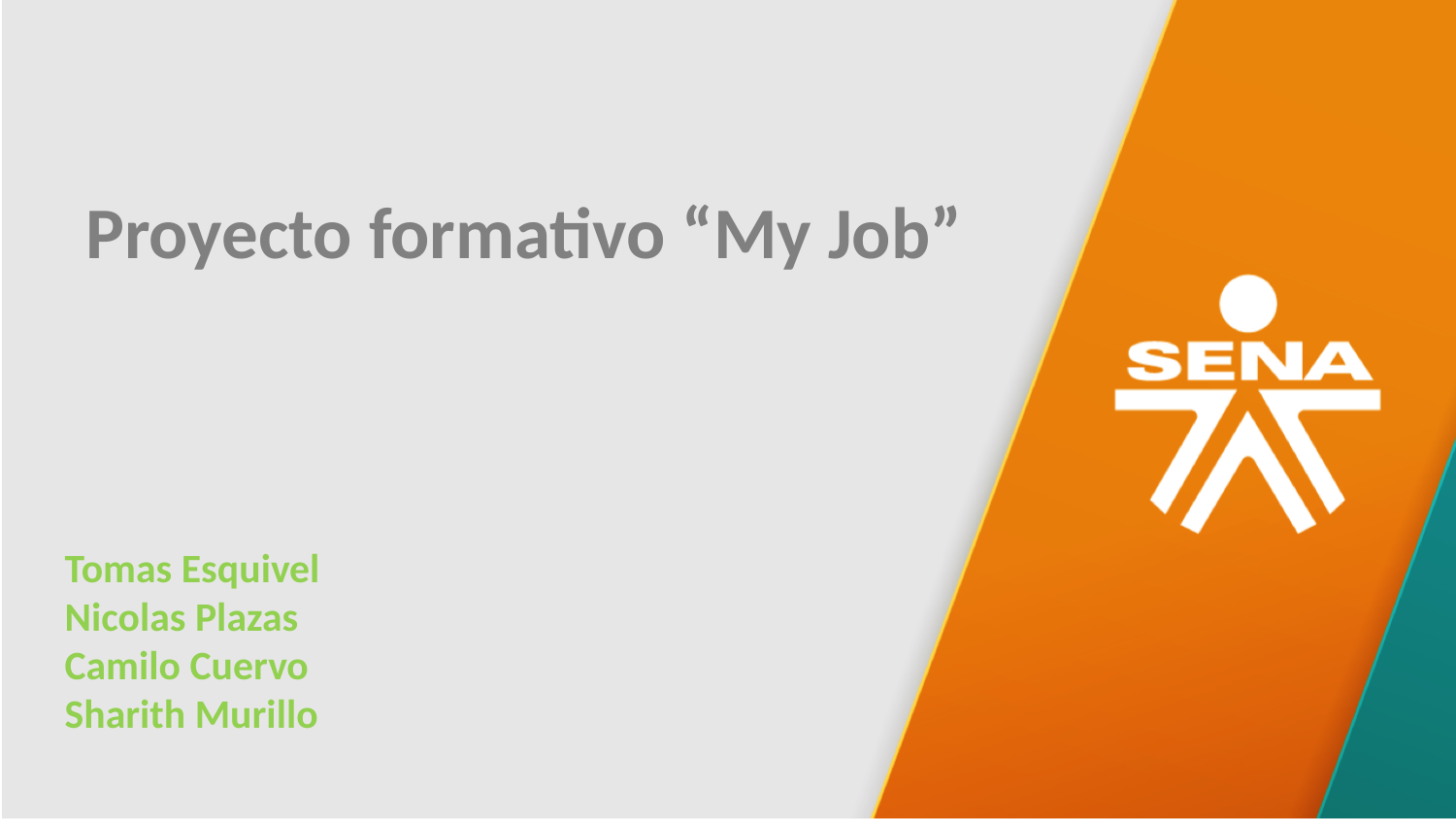

Proyecto formativo “My Job”
Tomas Esquivel
Nicolas Plazas
Camilo Cuervo
Sharith Murillo